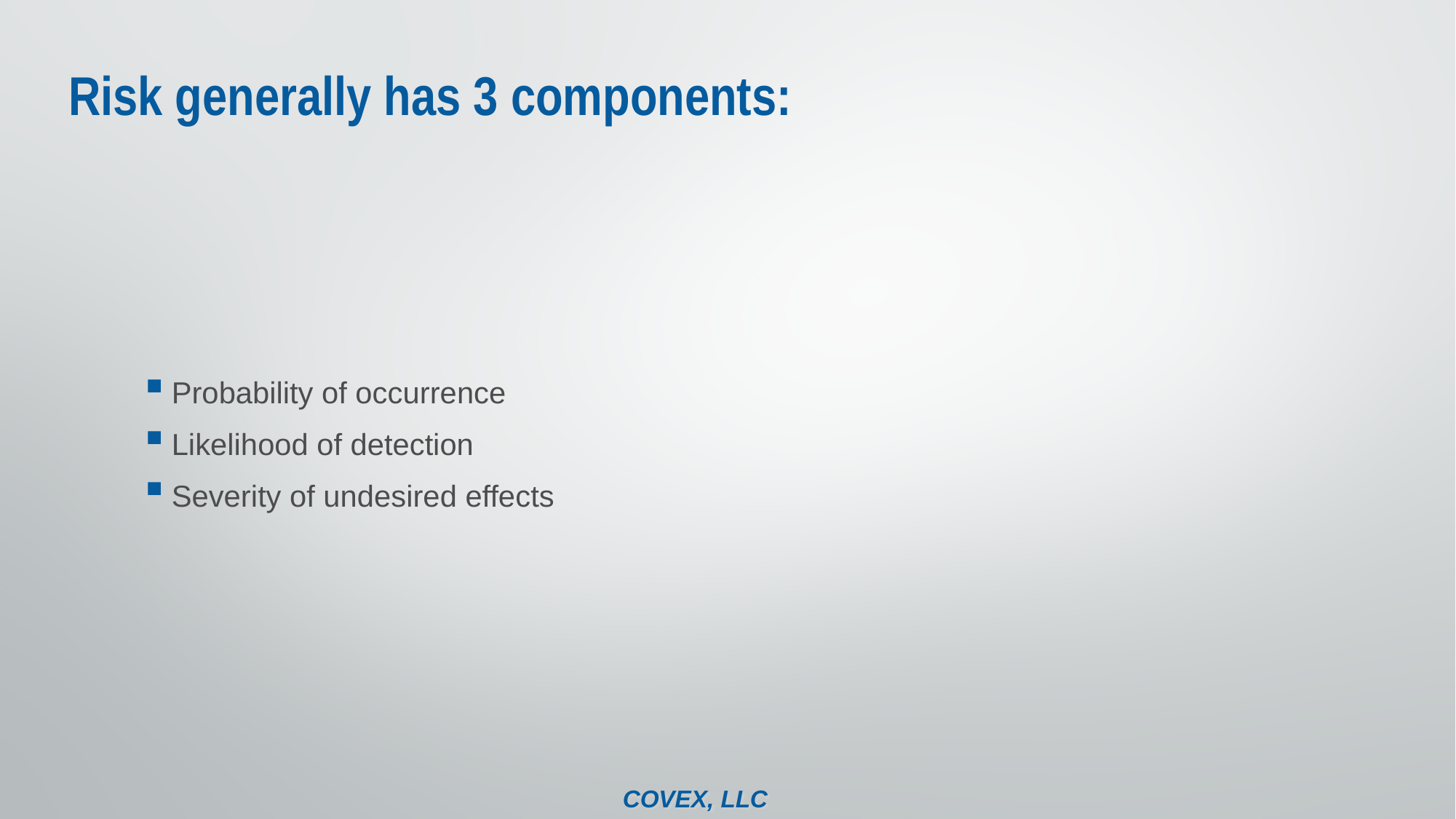

# Risk generally has 3 components:
Probability of occurrence
Likelihood of detection
Severity of undesired effects